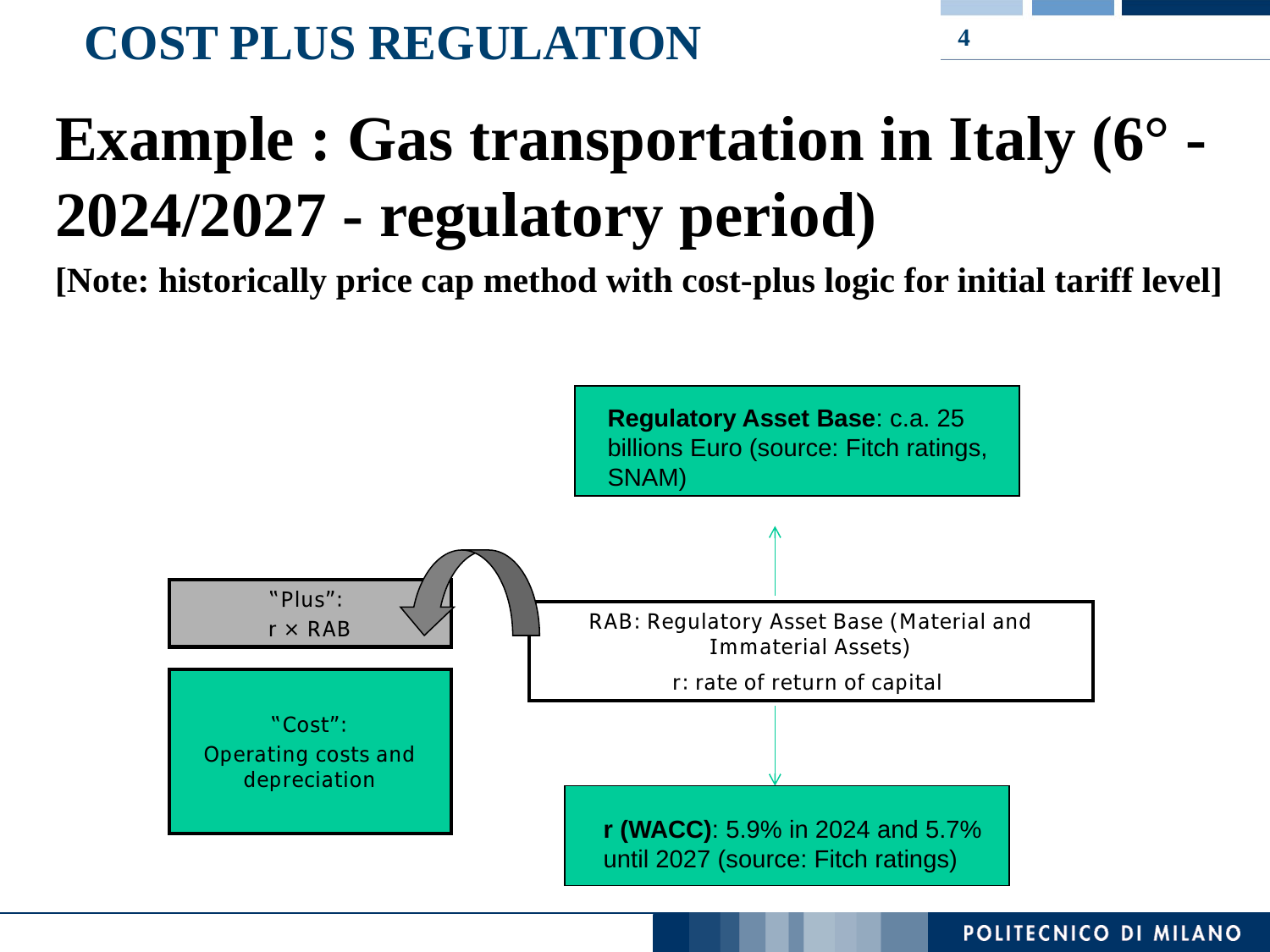

# Cost Plus Regulation
4
Example : Gas transportation in Italy (6° -  2024/2027 - regulatory period)
[Note: historically price cap method with cost-plus logic for initial tariff level]

Regulatory Asset Base: c.a. 25 billions Euro (source: Fitch ratings, SNAM)

“Plus”:
r × RAB
RAB: Regulatory Asset Base (Material and Immaterial Assets)
r: rate of return of capital

“Cost”:
Operating costs and depreciation

r (WACC): 5.9% in 2024 and 5.7% until 2027 (source: Fitch ratings)